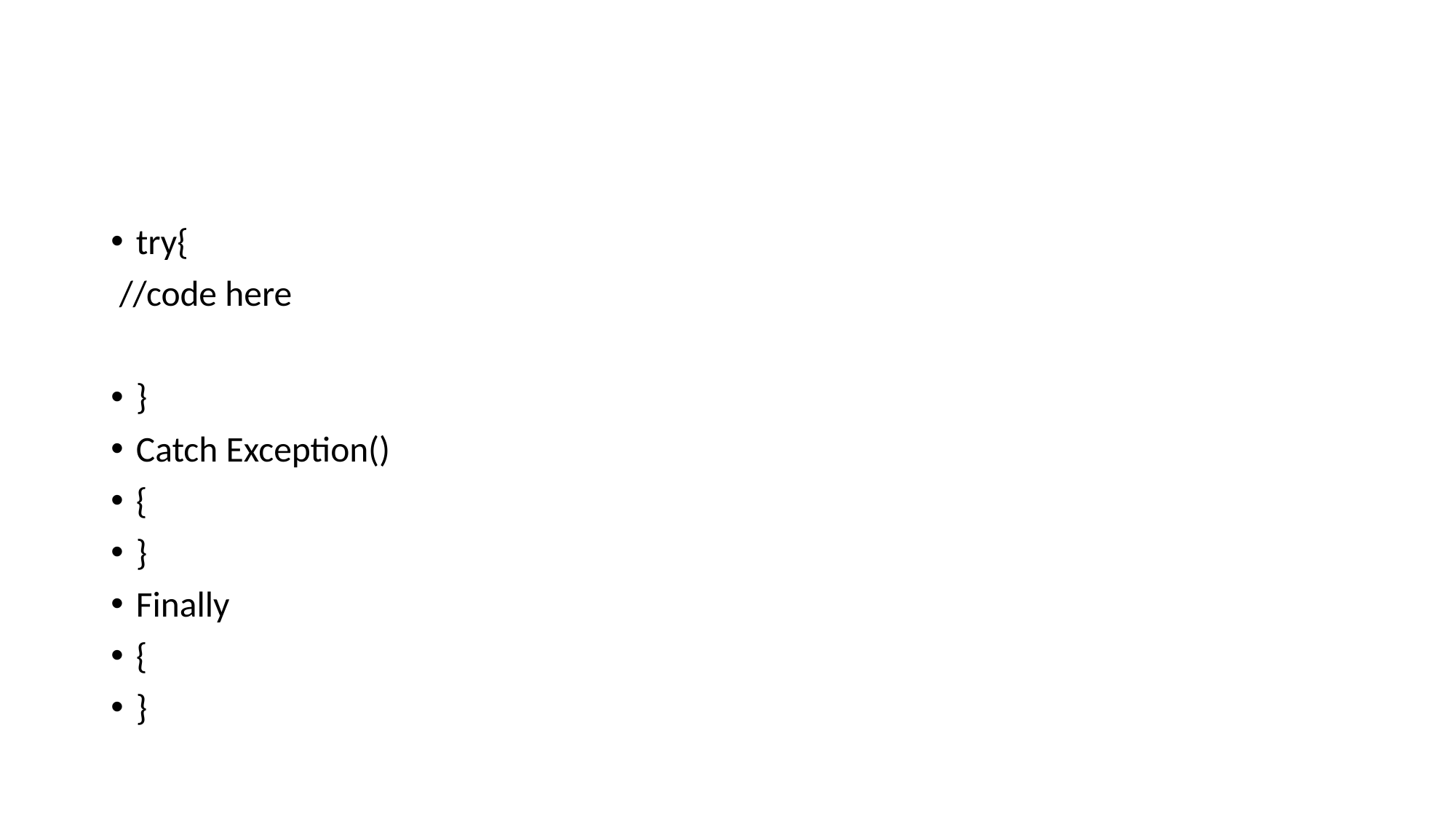

#
try{
 //code here

}
Catch Exception()
{
}
Finally
{
}